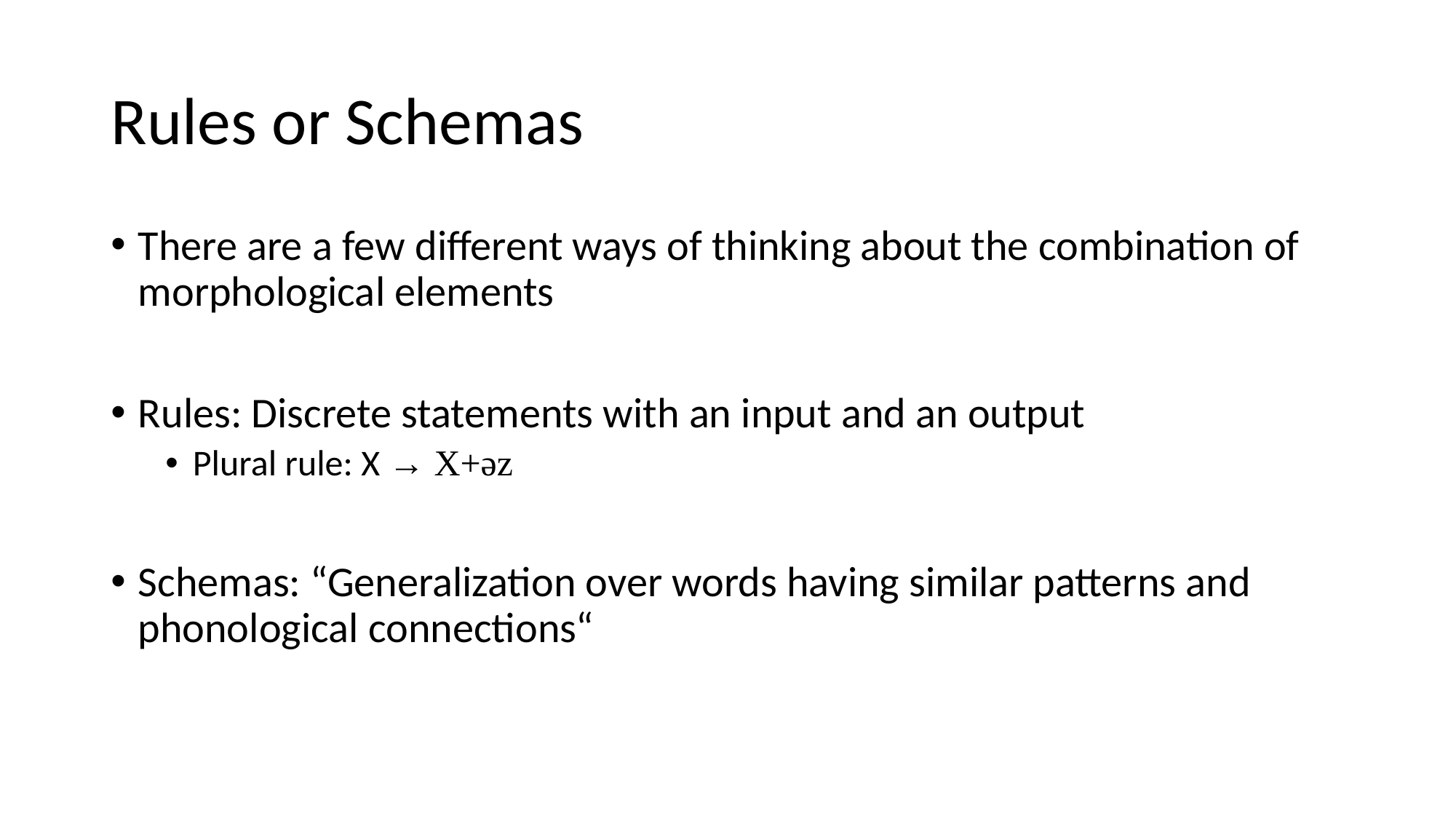

# Rules or Schemas
There are a few different ways of thinking about the combination of morphological elements

Rules: Discrete statements with an input and an output
Plural rule: X → X+əz

Schemas: “Generalization over words having similar patterns and phonological connections“